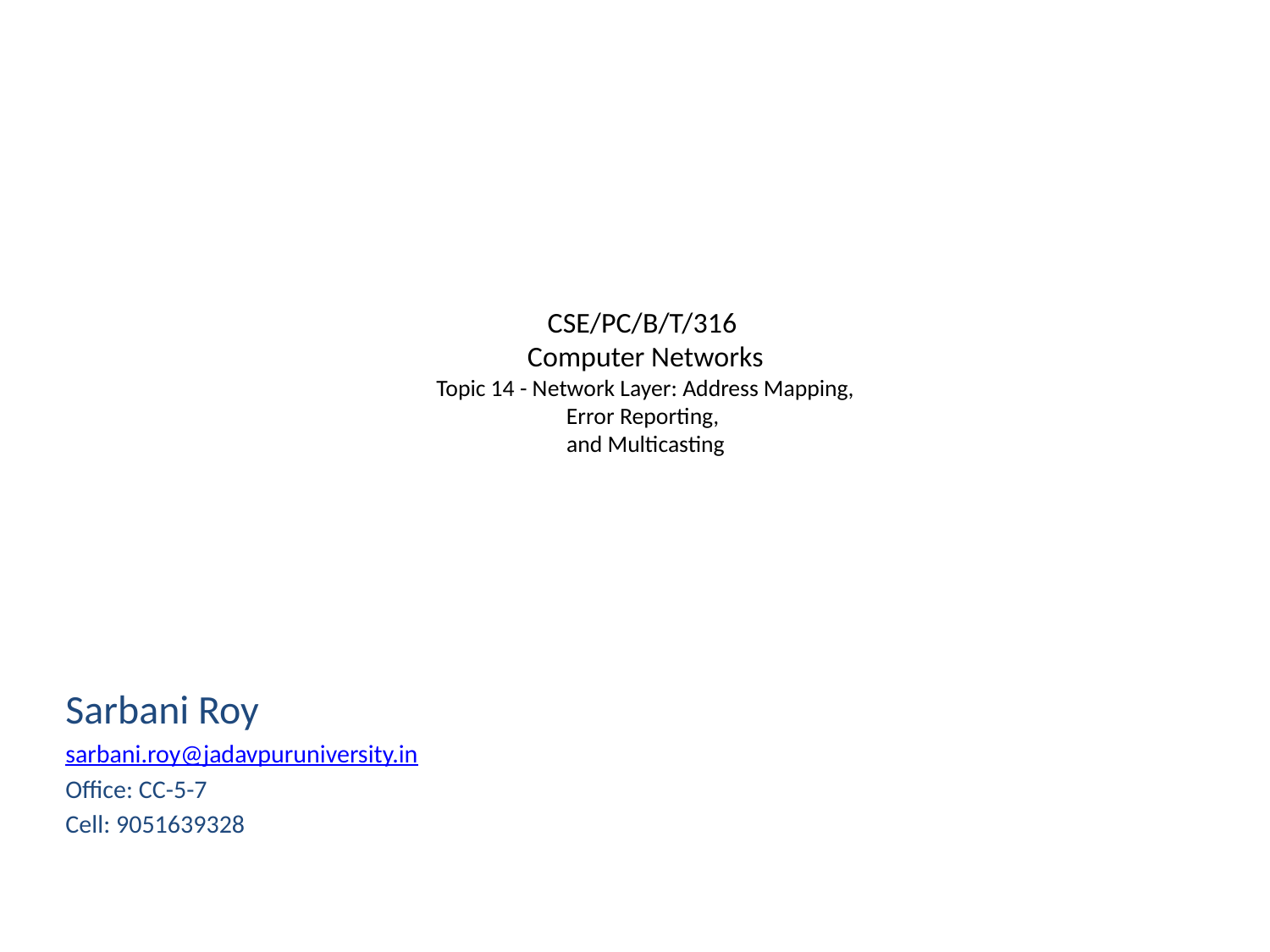

# CSE/PC/B/T/316 Computer Networks Topic 14 - Network Layer: Address Mapping, Error Reporting, and Multicasting
Sarbani Roy
sarbani.roy@jadavpuruniversity.in
Office: CC-5-7
Cell: 9051639328